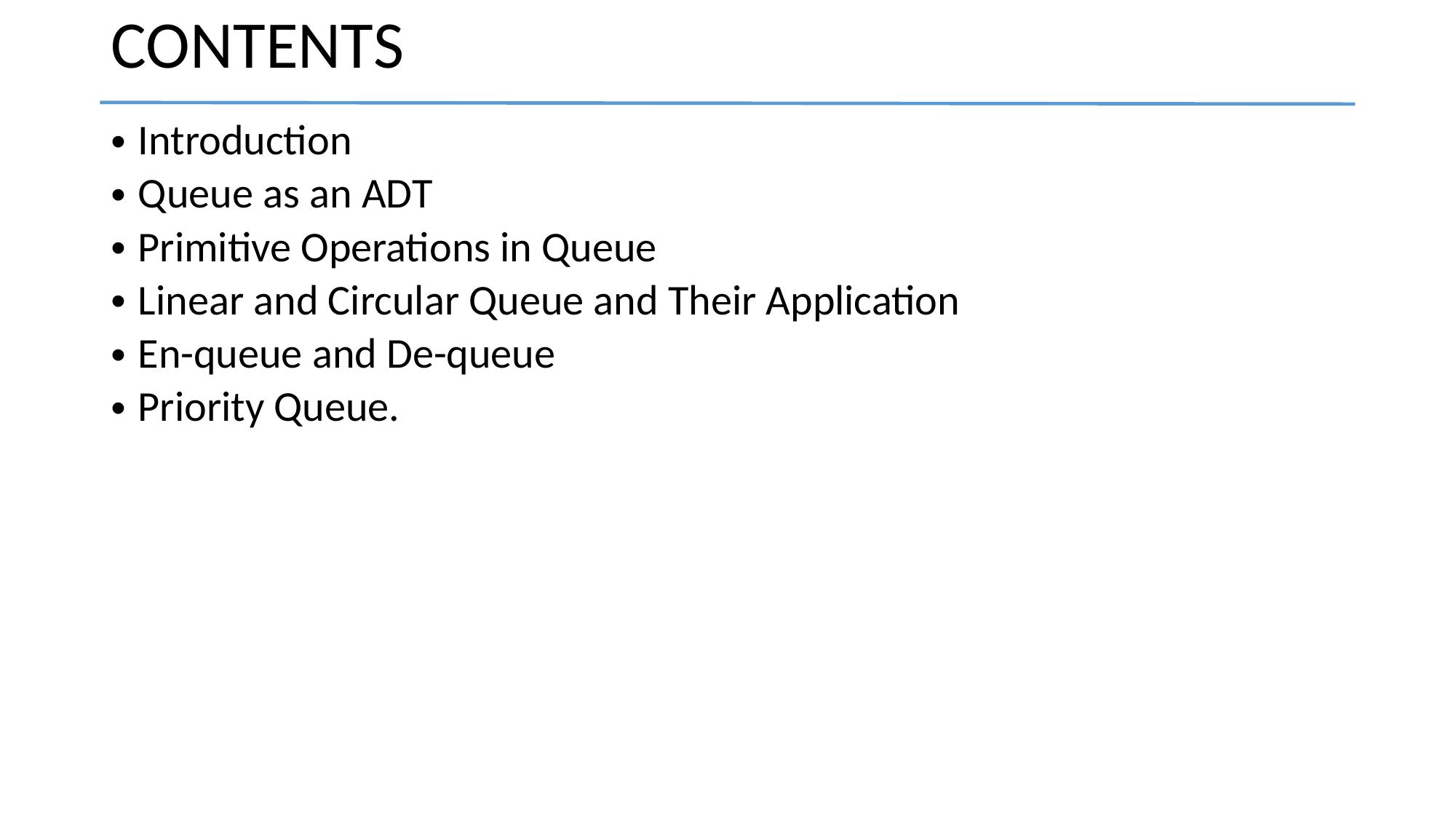

# CONTENTS
Introduction
Queue as an ADT
Primitive Operations in Queue
Linear and Circular Queue and Their Application
En-queue and De-queue
Priority Queue.